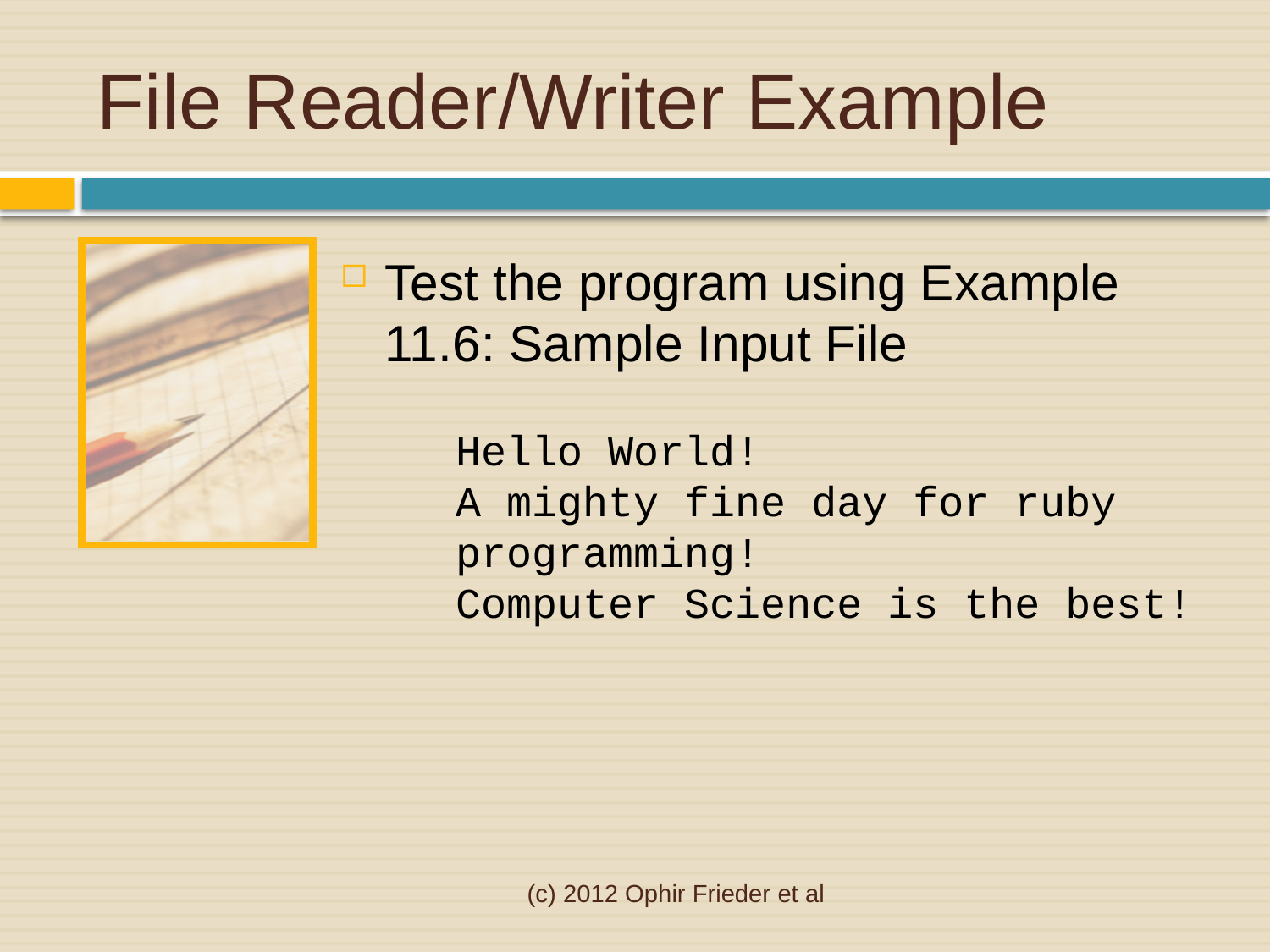

# File Reader/Writer Example
Test the program using Example 11.6: Sample Input File

Hello World!
A mighty fine day for ruby 	programming!
Computer Science is the best!

(c) 2012 Ophir Frieder et al